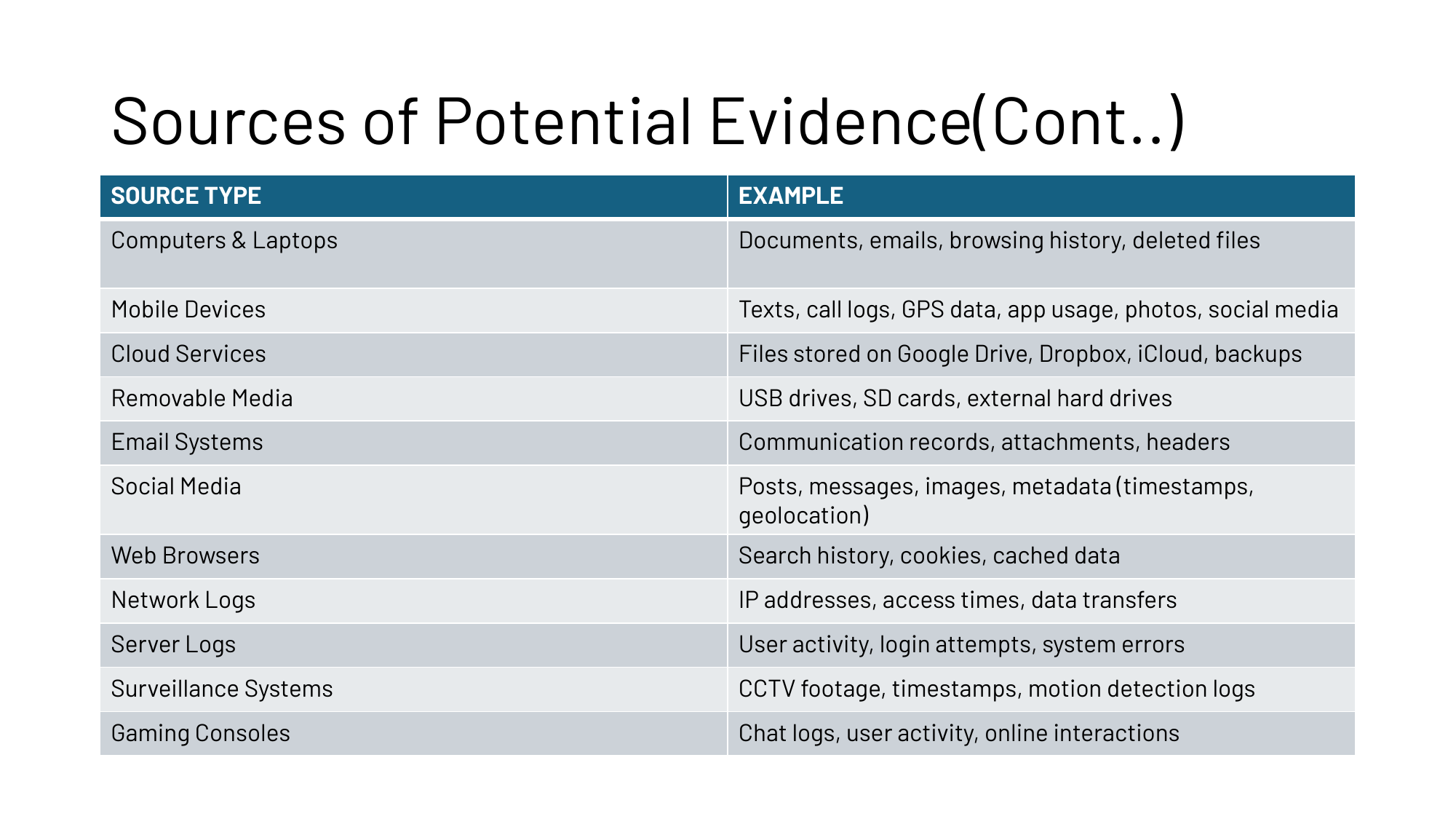

# Sources of Potential Evidence(Cont..)
| SOURCE TYPE | EXAMPLE |
| --- | --- |
| Computers & Laptops | Documents, emails, browsing history, deleted files |
| Mobile Devices | Texts, call logs, GPS data, app usage, photos, social media |
| Cloud Services | Files stored on Google Drive, Dropbox, iCloud, backups |
| Removable Media | USB drives, SD cards, external hard drives |
| Email Systems | Communication records, attachments, headers |
| Social Media | Posts, messages, images, metadata (timestamps, geolocation) |
| Web Browsers | Search history, cookies, cached data |
| Network Logs | IP addresses, access times, data transfers |
| Server Logs | User activity, login attempts, system errors |
| Surveillance Systems | CCTV footage, timestamps, motion detection logs |
| Gaming Consoles | Chat logs, user activity, online interactions |